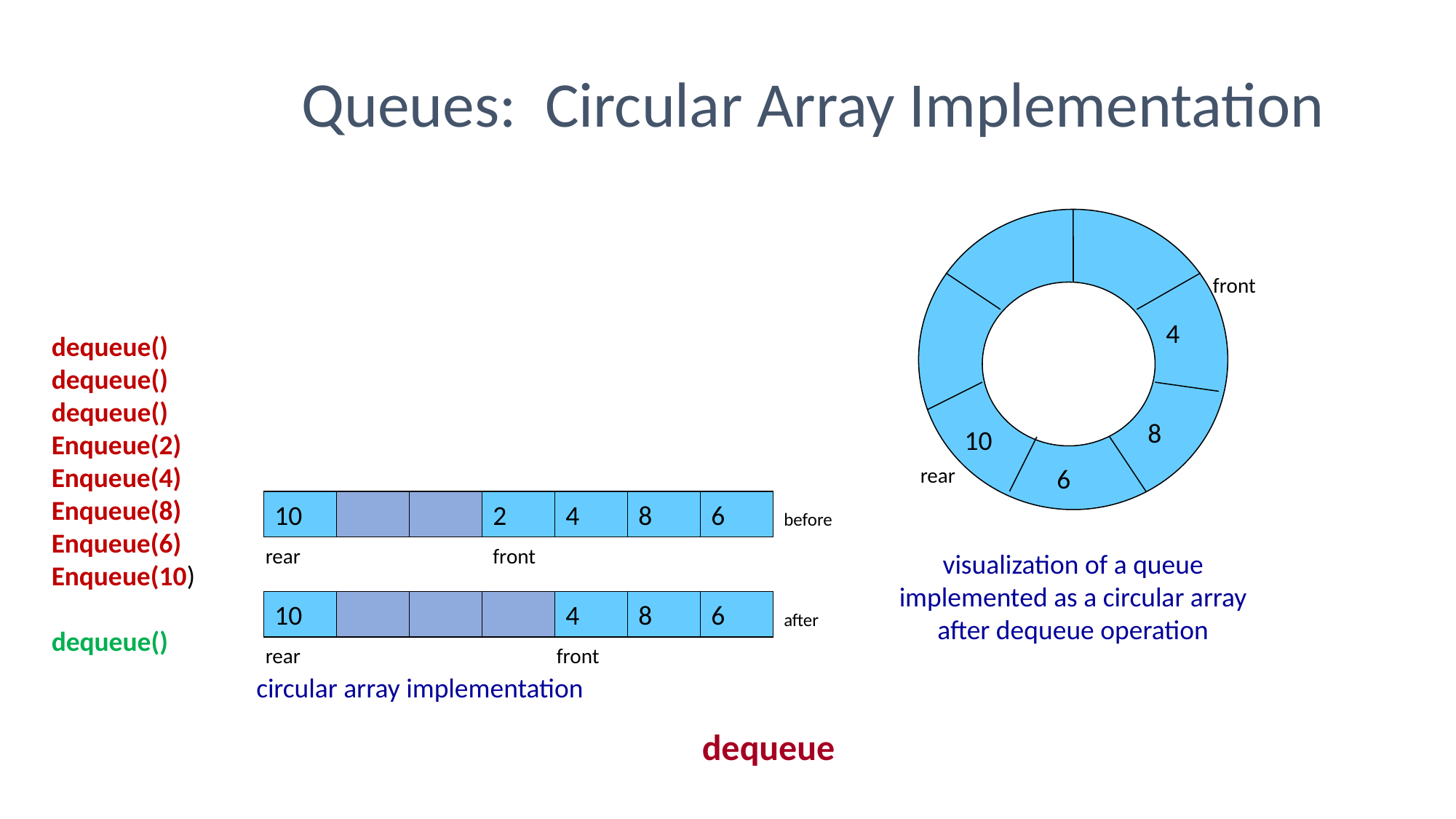

Queues:  Circular Array Implementation
#

front
4
8
rear
6
visualization of a queue
implemented as a circular array
after dequeue operation
10

dequeue()
dequeue()
dequeue()
Enqueue(2)
Enqueue(4)
Enqueue(8)
Enqueue(6)
Enqueue(10)

dequeue()

10

2
4
8
6
before
rear
front
circular array implementation
10

4
8
6
after
rear
front
dequeue